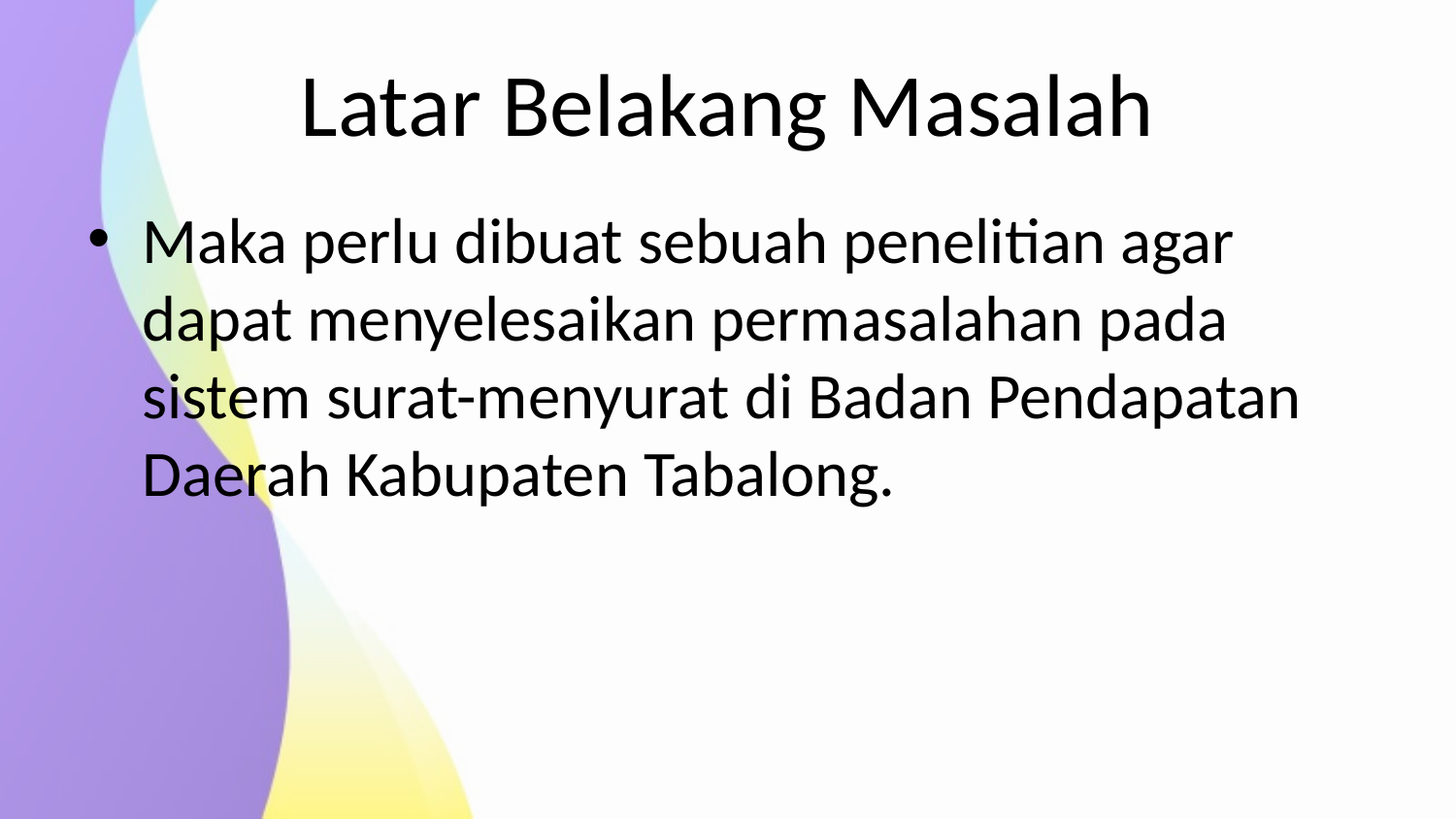

# Latar Belakang Masalah
Maka perlu dibuat sebuah penelitian agar dapat menyelesaikan permasalahan pada sistem surat-menyurat di Badan Pendapatan Daerah Kabupaten Tabalong.